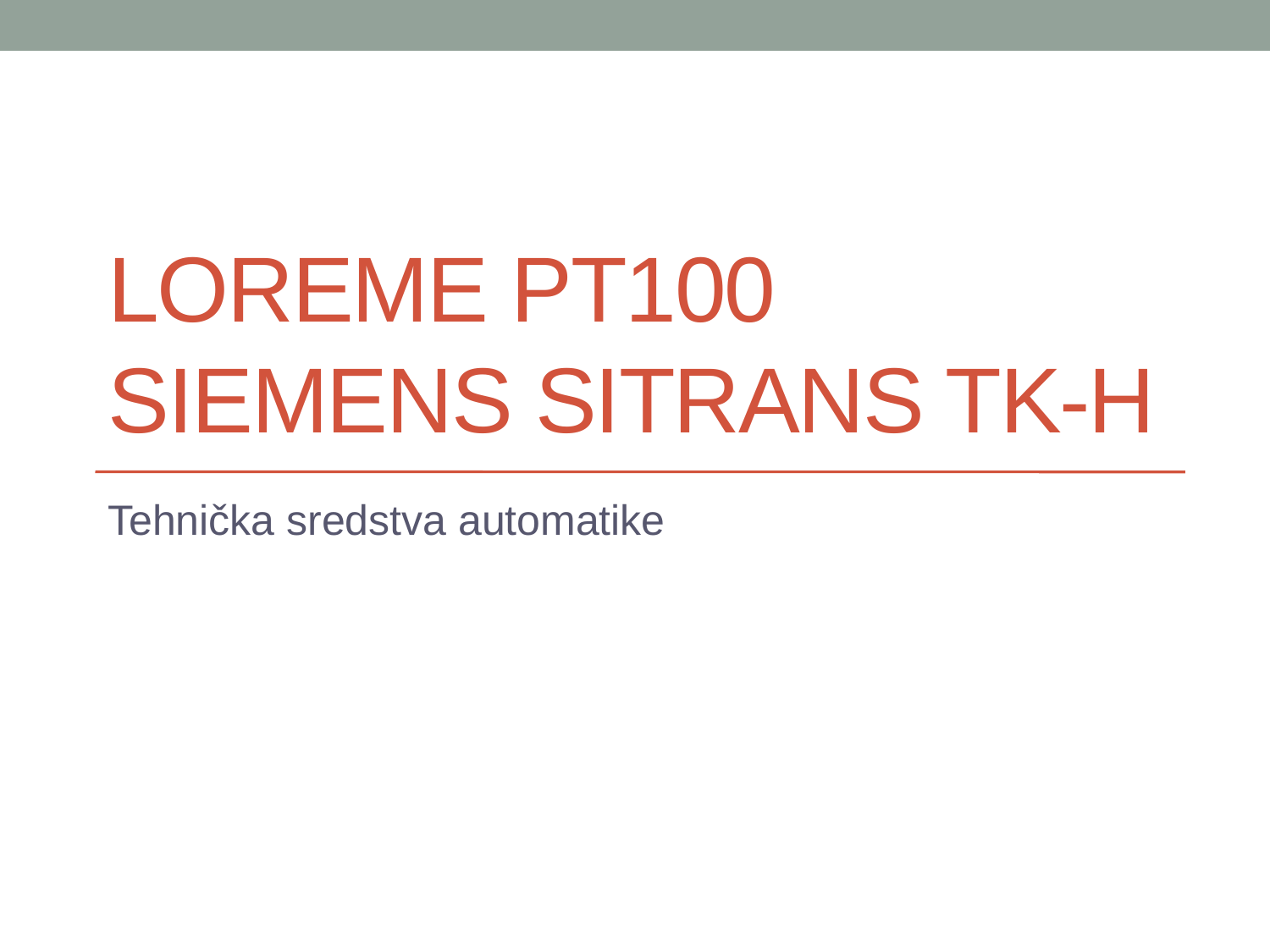

# LOREME Pt100 SIEMENS SITRANS TK-H
Tehnička sredstva automatike